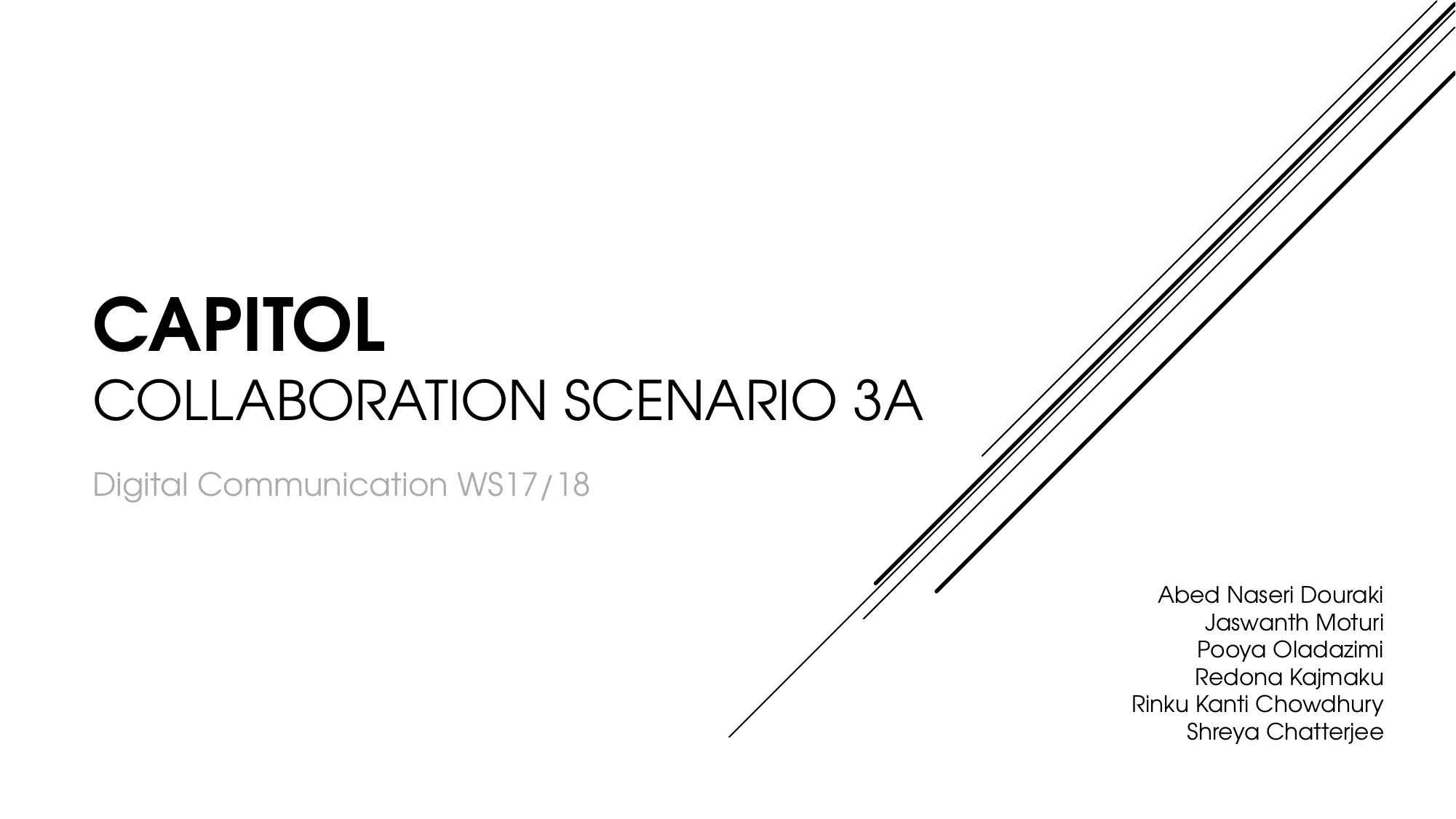

# Capitol Collaboration Scenario 3a
Digital Communication WS17/18
Abed Naseri Douraki
Jaswanth Moturi
Pooya Oladazimi
Redona Kajmaku
Rinku Kanti Chowdhury
Shreya Chatterjee